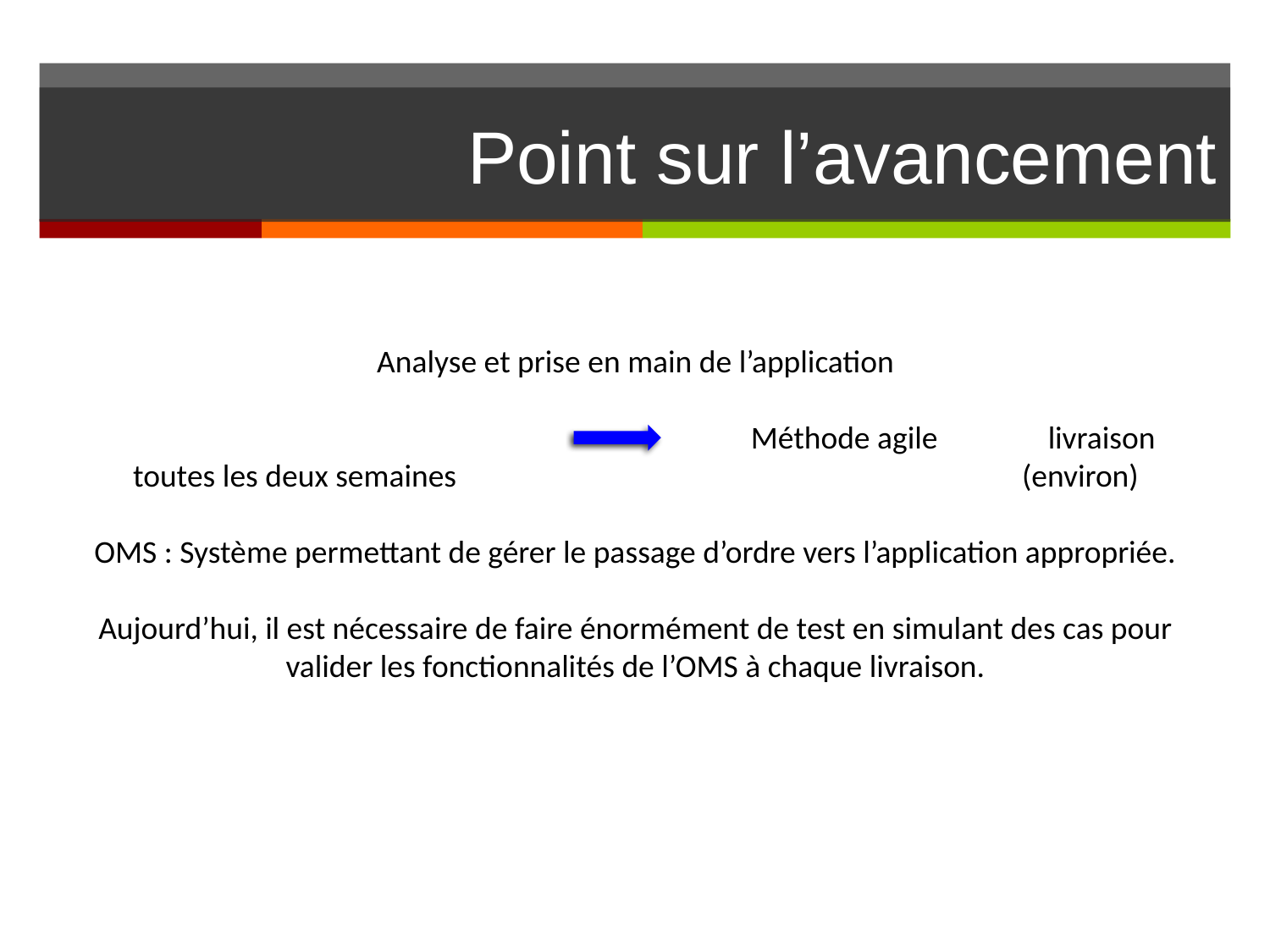

# Point sur l’avancement
Analyse et prise en main de l’application

					Méthode agile 	      livraison toutes les deux semaines 					(environ)

OMS : Système permettant de gérer le passage d’ordre vers l’application appropriée.

Aujourd’hui, il est nécessaire de faire énormément de test en simulant des cas pour valider les fonctionnalités de l’OMS à chaque livraison.